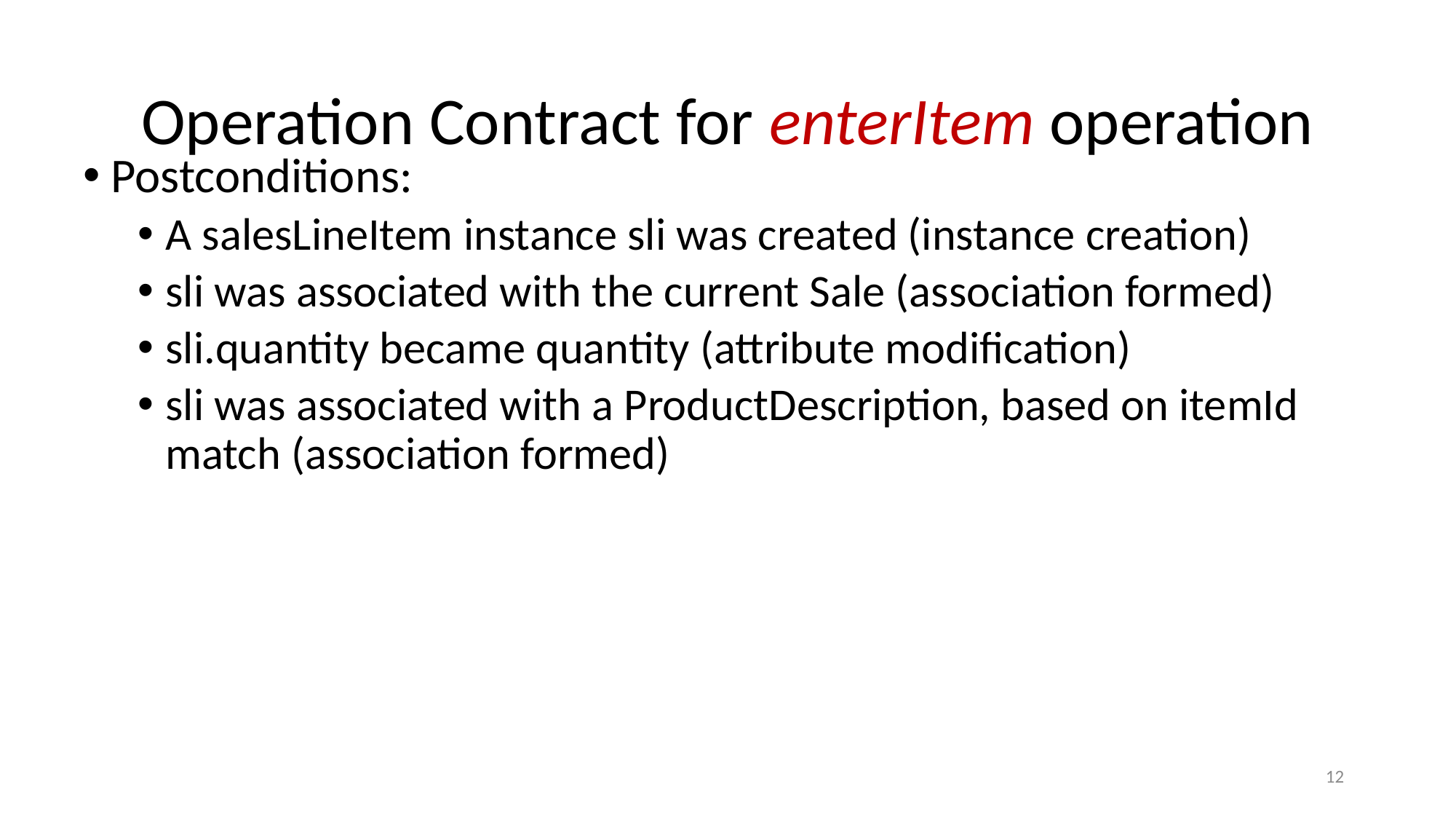

# Operation Contract for enterItem operation
Postconditions:
A salesLineItem instance sli was created (instance creation)
sli was associated with the current Sale (association formed)
sli.quantity became quantity (attribute modification)
sli was associated with a ProductDescription, based on itemId match (association formed)

12